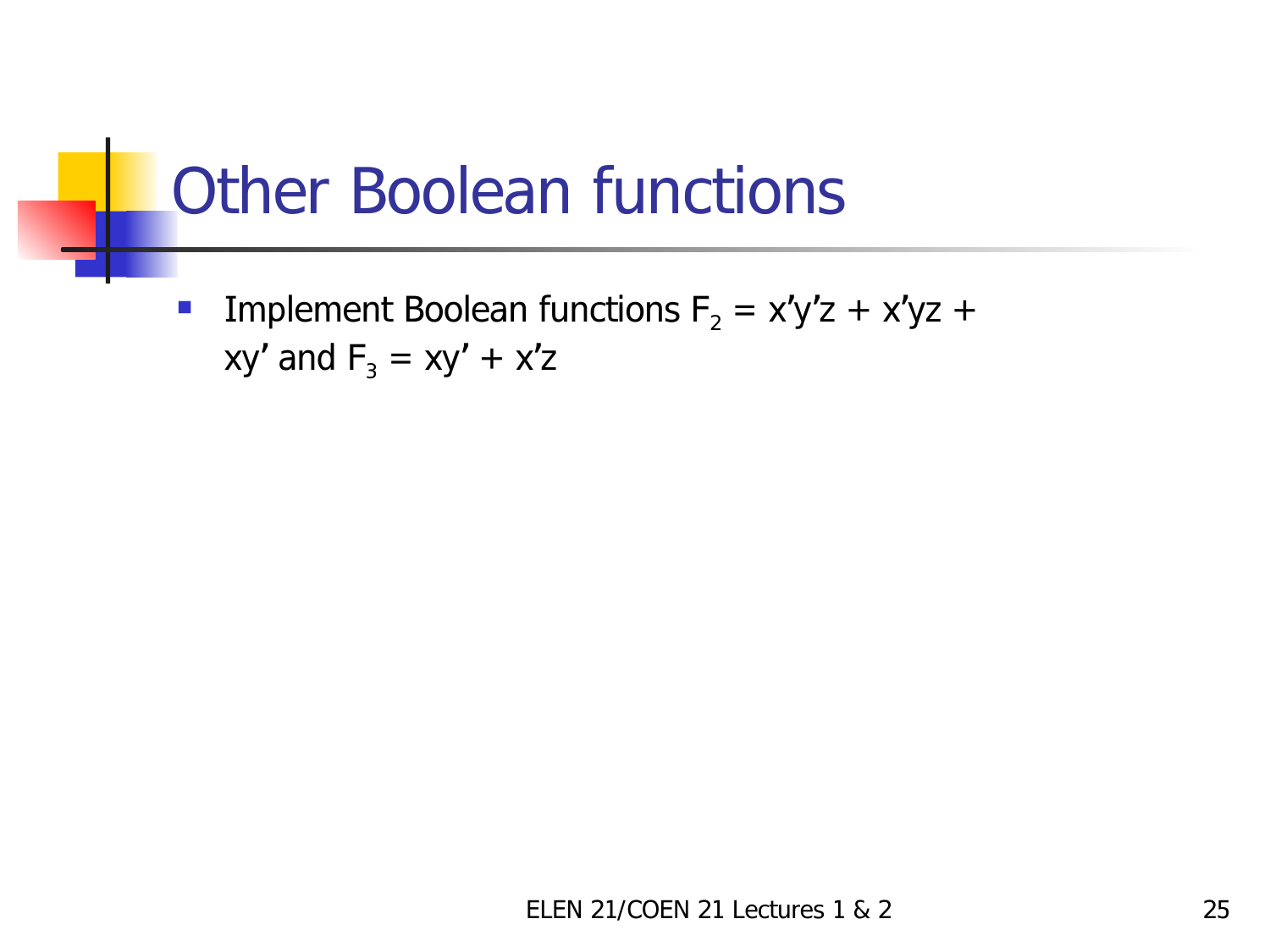

# Other Boolean functions
Implement Boolean functions F2 = x’y’z + x’yz + xy’ and F3 = xy’ + x’z
ELEN 21/COEN 21 Lectures 1 & 2
25